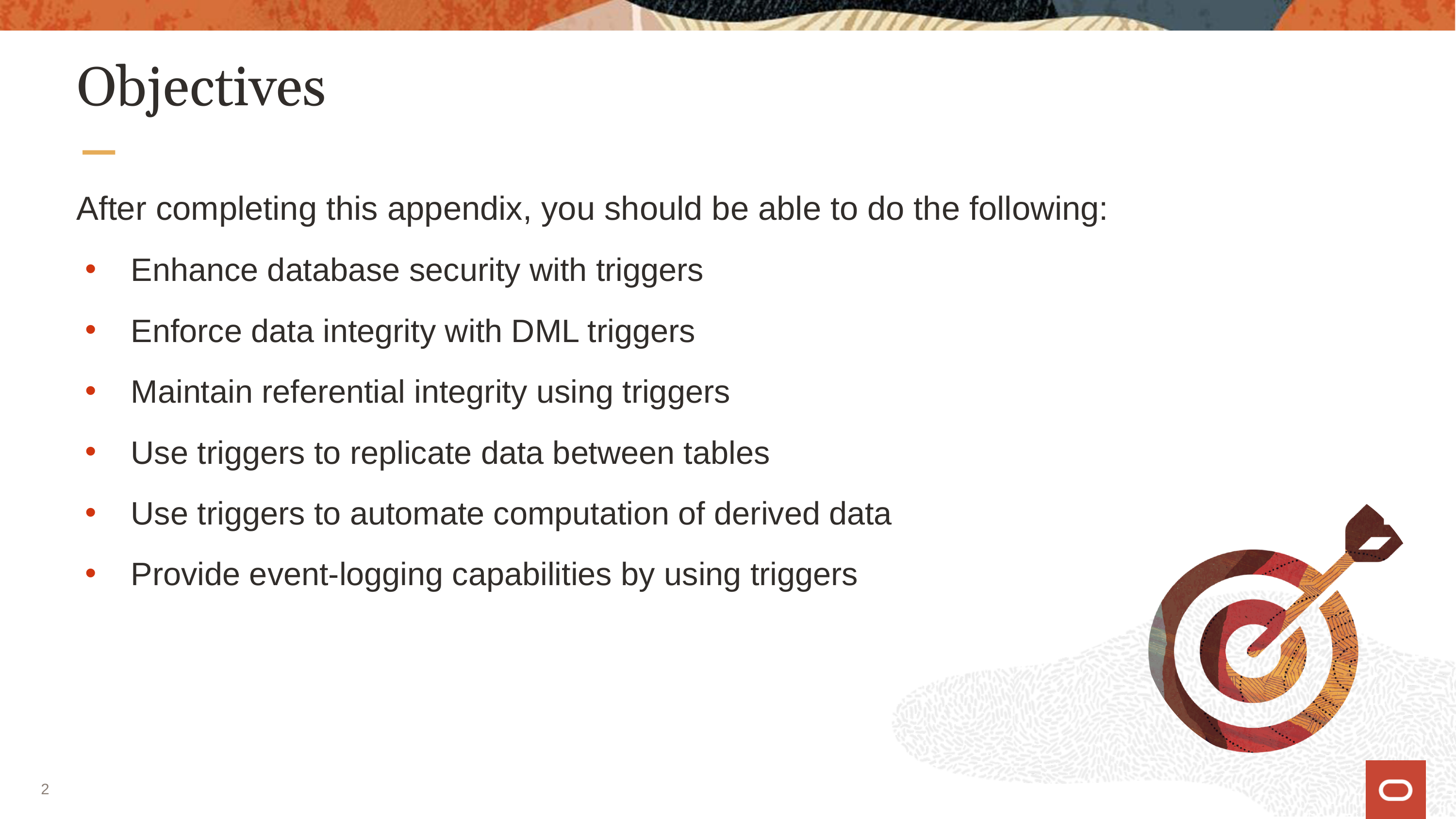

# Objectives
After completing this appendix, you should be able to do the following:
Enhance database security with triggers
Enforce data integrity with DML triggers
Maintain referential integrity using triggers
Use triggers to replicate data between tables
Use triggers to automate computation of derived data
Provide event-logging capabilities by using triggers